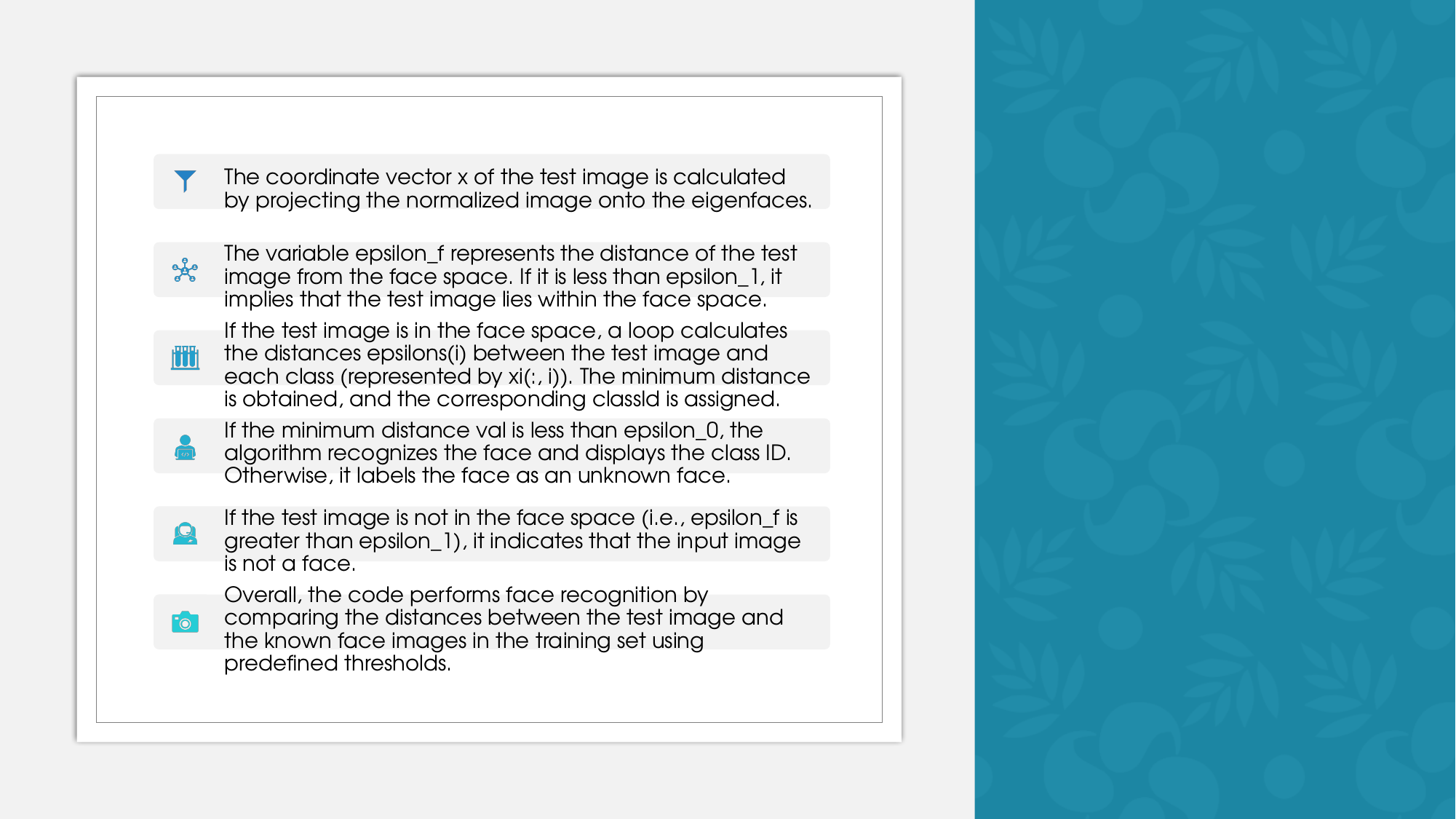

The coordinate vector x of the test image is calculated by projecting the normalized image onto the eigenfaces.
The variable epsilon_f represents the distance of the test image from the face space. If it is less than epsilon_1, it implies that the test image lies within the face space.
If the test image is in the face space, a loop calculates the distances epsilons(i) between the test image and each class (represented by xi(:, i)). The minimum distance is obtained, and the corresponding classId is assigned.
If the minimum distance val is less than epsilon_0, the algorithm recognizes the face and displays the class ID. Otherwise, it labels the face as an unknown face.
If the test image is not in the face space (i.e., epsilon_f is greater than epsilon_1), it indicates that the input image is not a face.
Overall, the code performs face recognition by comparing the distances between the test image and the known face images in the training set using predefined thresholds.